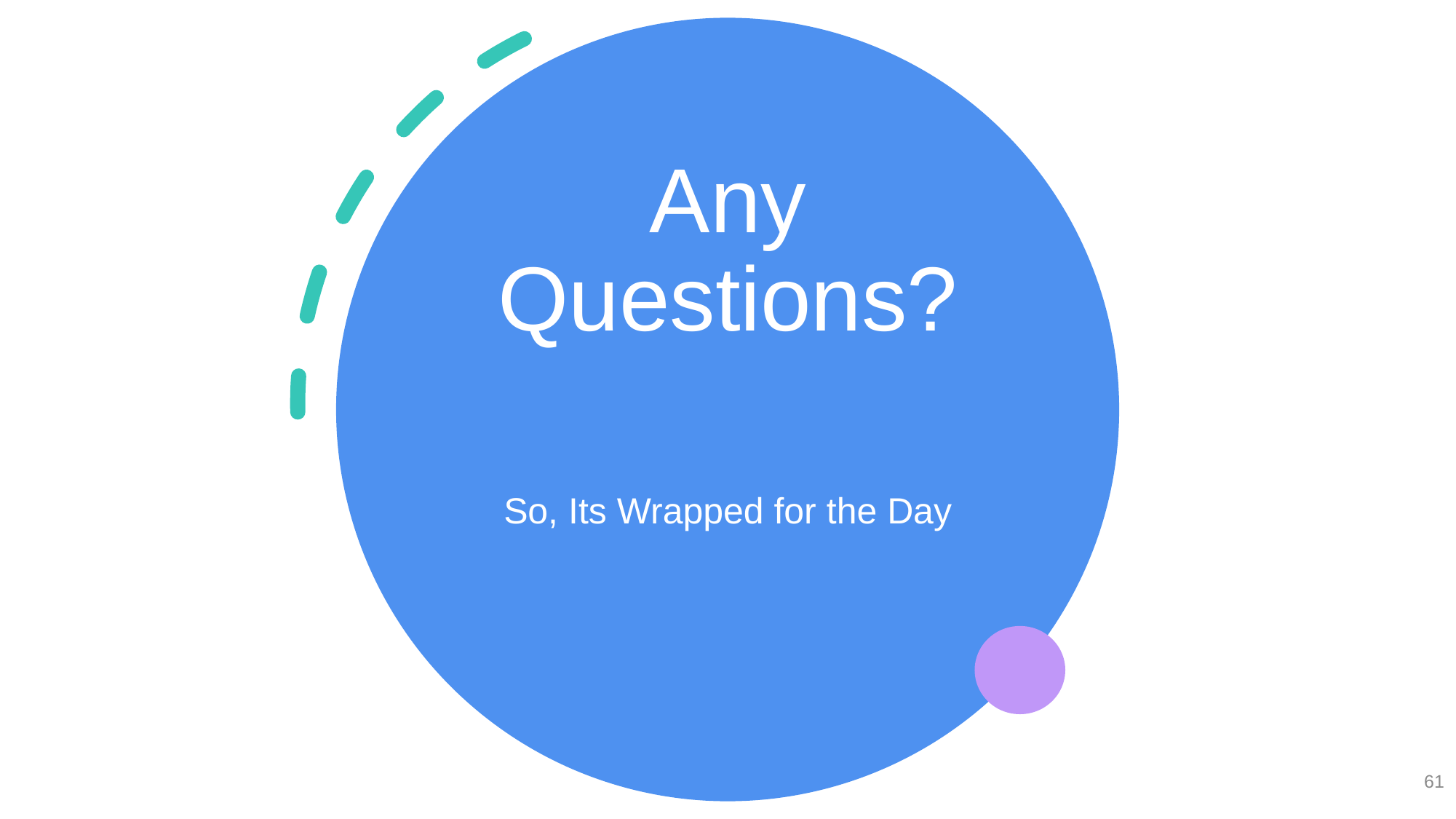

# Any Questions?
So, Its Wrapped for the Day
61